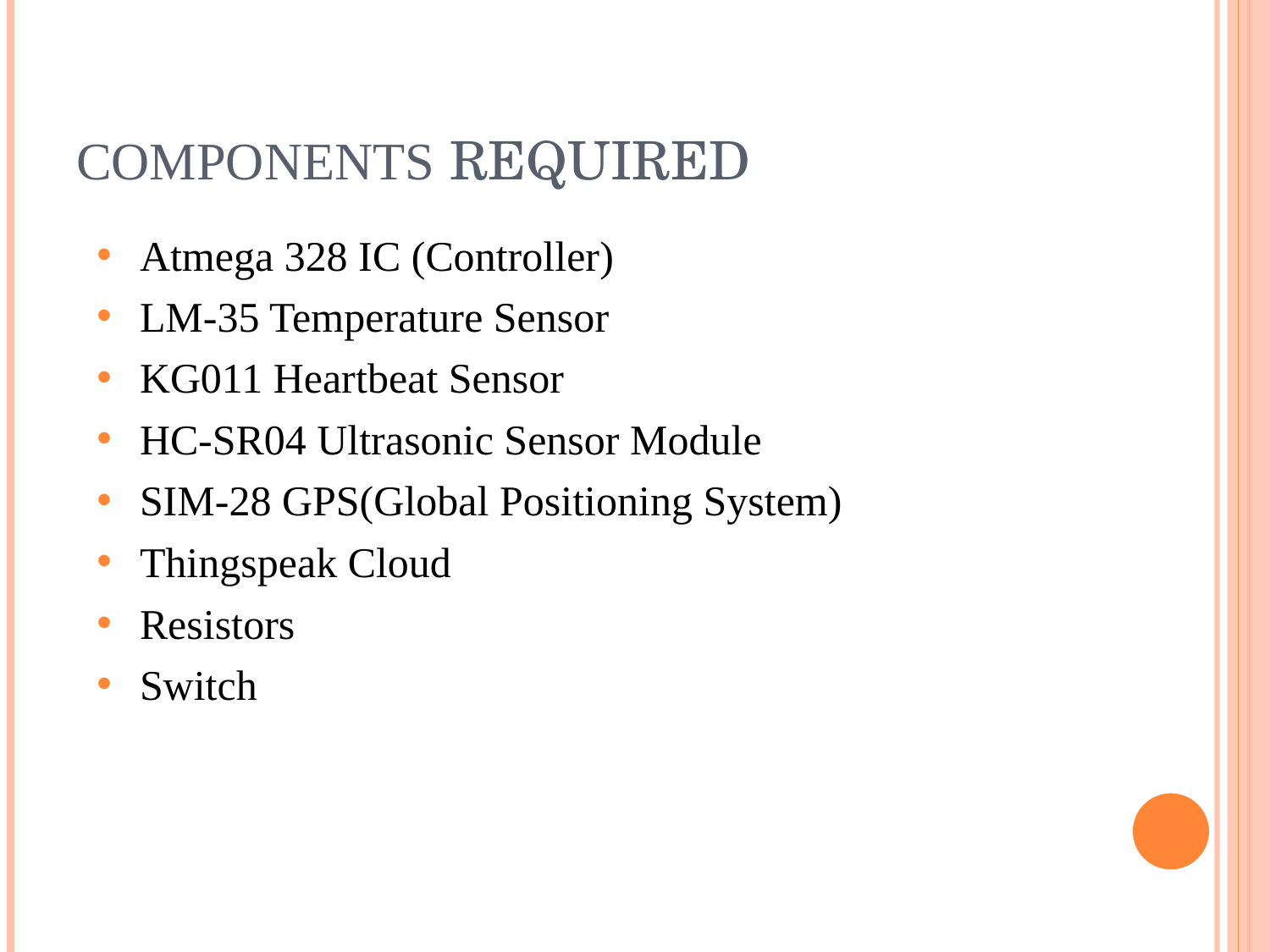

# COMPONENTS REQUIRED
Atmega 328 IC (Controller)
LM-35 Temperature Sensor
KG011 Heartbeat Sensor
HC-SR04 Ultrasonic Sensor Module
SIM-28 GPS(Global Positioning System)
Thingspeak Cloud
Resistors
Switch